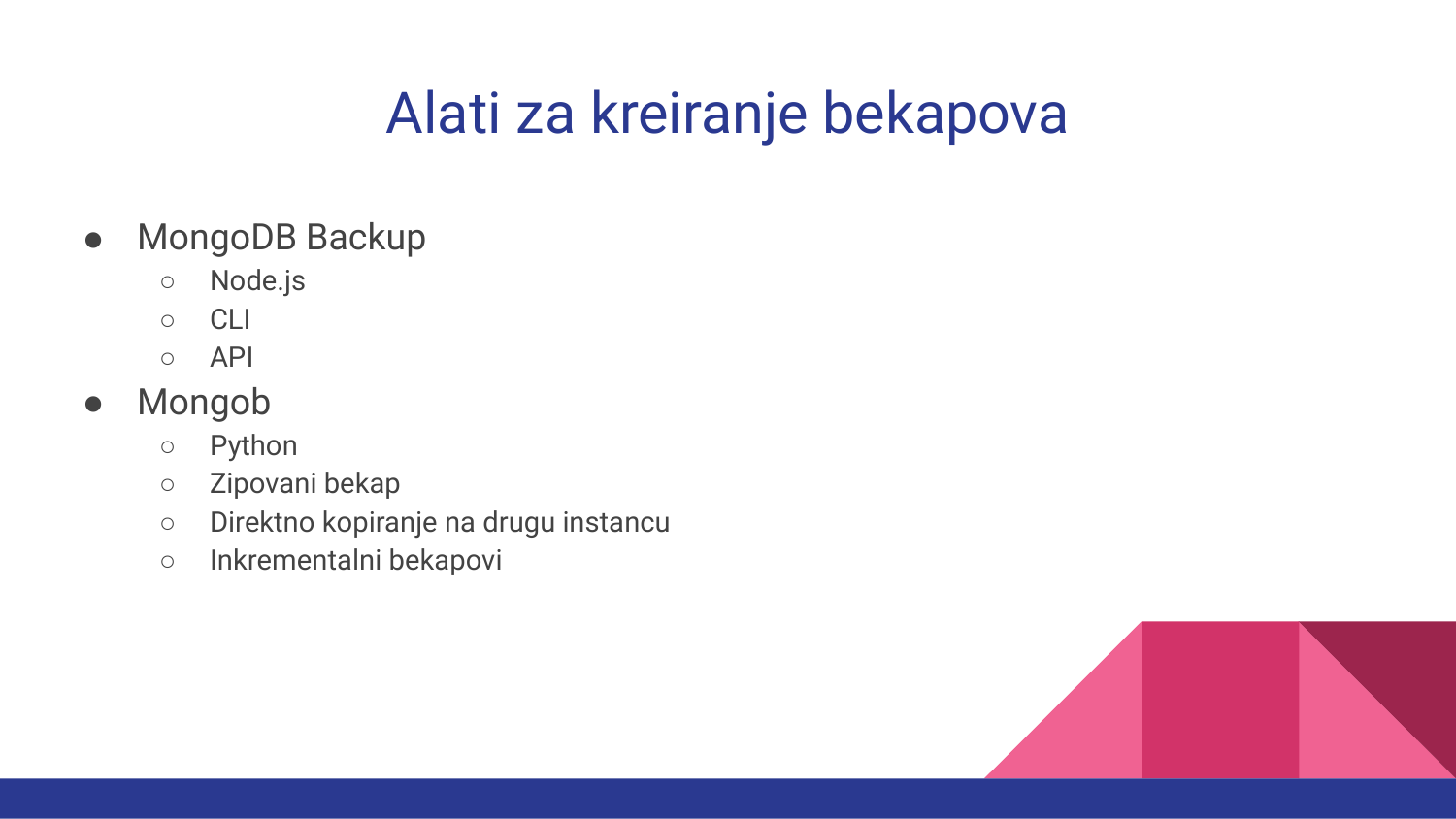

# Alati za kreiranje bekapova
MongoDB Backup
Node.js
CLI
API
Mongob
Python
Zipovani bekap
Direktno kopiranje na drugu instancu
Inkrementalni bekapovi